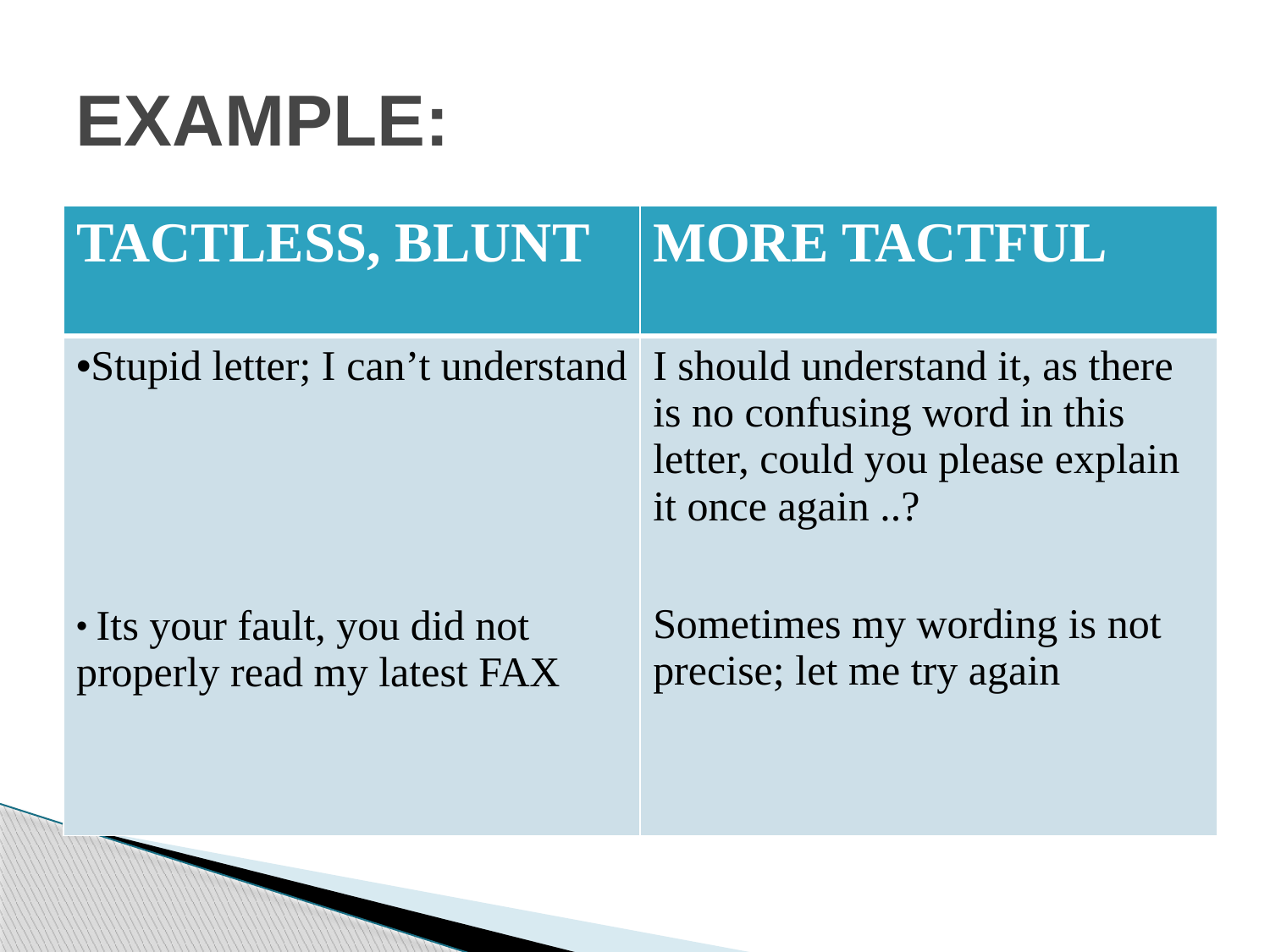

# EXAMPLE:
| TACTLESS, BLUNT | MORE TACTFUL |
| --- | --- |
| Stupid letter; I can’t understand Its your fault, you did not properly read my latest FAX | I should understand it, as there is no confusing word in this letter, could you please explain it once again ..? Sometimes my wording is not precise; let me try again |